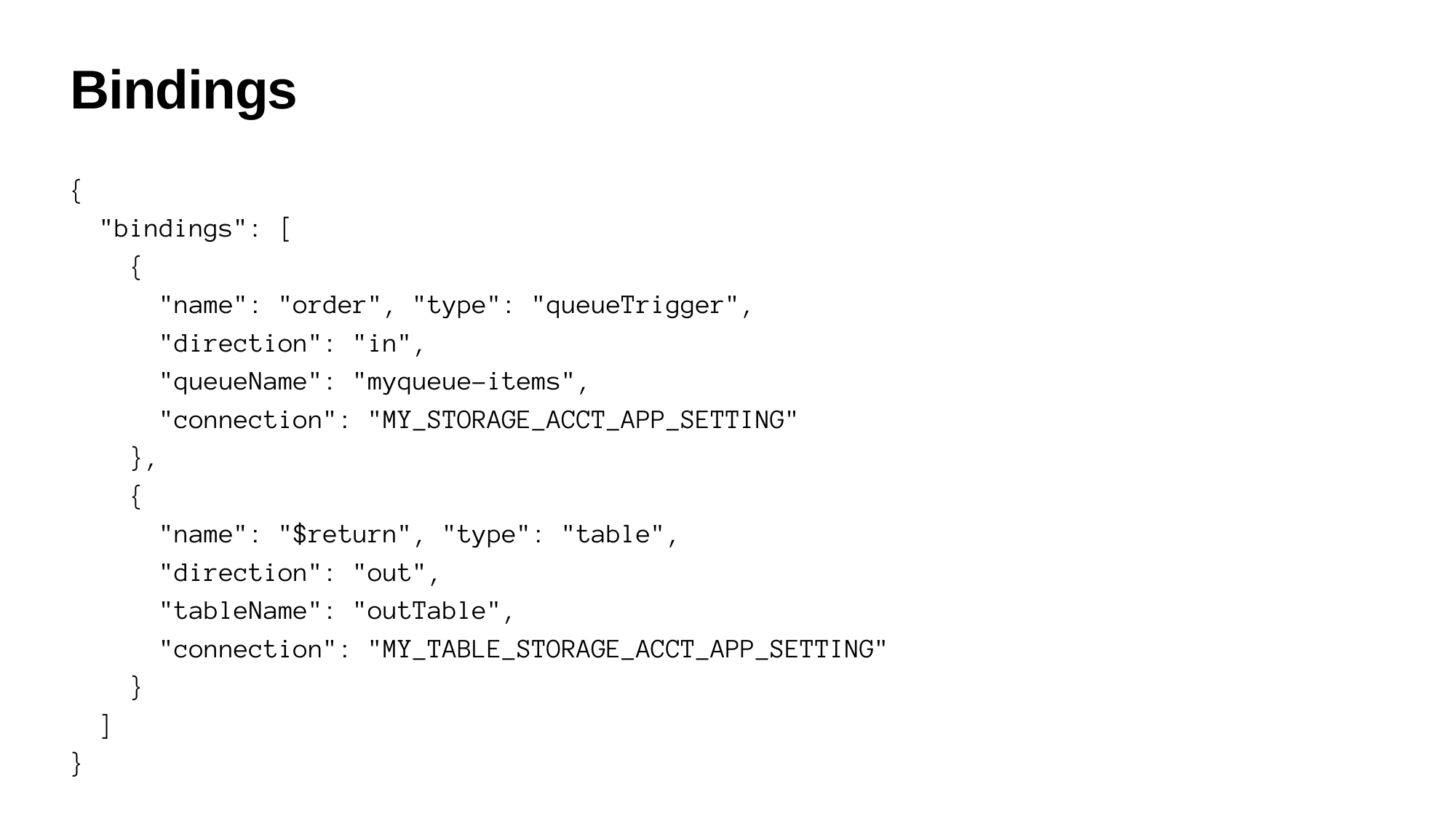

# Bindings
{
  "bindings": [
    {
      "name": "order", "type": "queueTrigger",
      "direction": "in",
      "queueName": "myqueue-items",
      "connection": "MY_STORAGE_ACCT_APP_SETTING"
    },
    {
      "name": "$return", "type": "table",
      "direction": "out",
      "tableName": "outTable",
      "connection": "MY_TABLE_STORAGE_ACCT_APP_SETTING"
    }
  ]
}